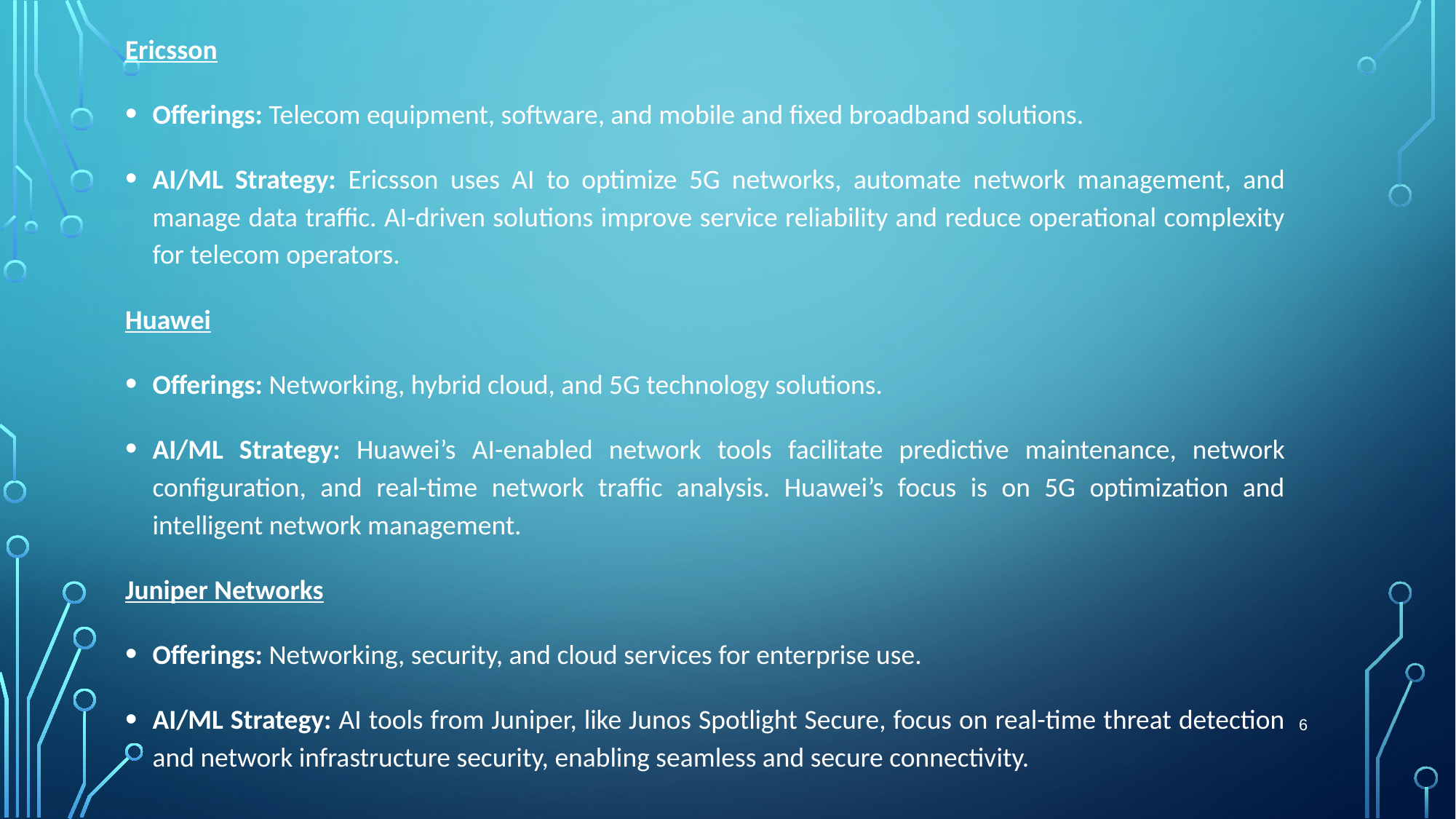

Ericsson
Offerings: Telecom equipment, software, and mobile and fixed broadband solutions.
AI/ML Strategy: Ericsson uses AI to optimize 5G networks, automate network management, and manage data traffic. AI-driven solutions improve service reliability and reduce operational complexity for telecom operators.
Huawei
Offerings: Networking, hybrid cloud, and 5G technology solutions.
AI/ML Strategy: Huawei’s AI-enabled network tools facilitate predictive maintenance, network configuration, and real-time network traffic analysis. Huawei’s focus is on 5G optimization and intelligent network management.
Juniper Networks
Offerings: Networking, security, and cloud services for enterprise use.
AI/ML Strategy: AI tools from Juniper, like Junos Spotlight Secure, focus on real-time threat detection and network infrastructure security, enabling seamless and secure connectivity.

6